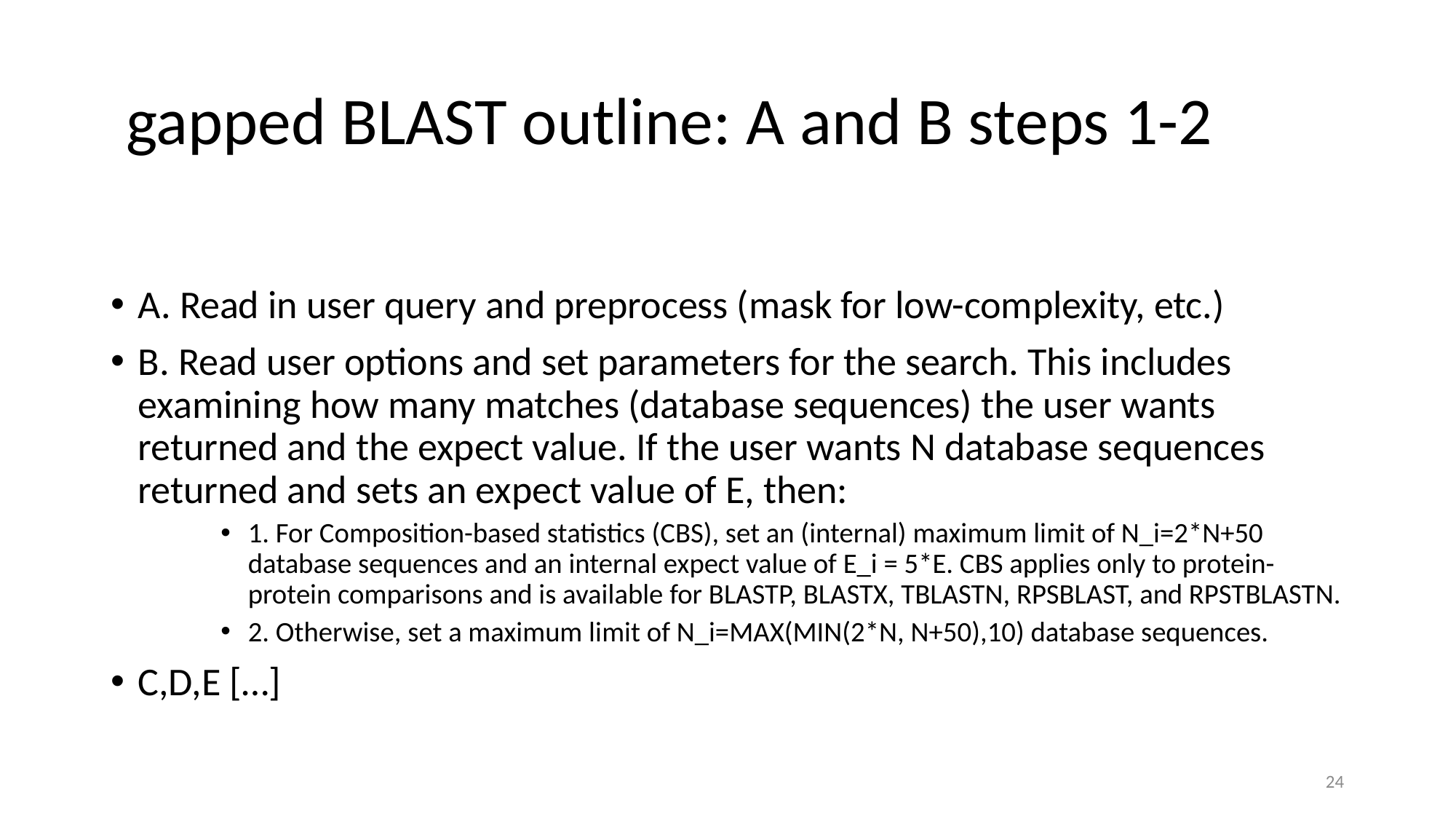

# gapped BLAST outline: A and B steps 1-2

A. Read in user query and preprocess (mask for low-complexity, etc.)
B. Read user options and set parameters for the search. This includes examining how many matches (database sequences) the user wants returned and the expect value. If the user wants N database sequences returned and sets an expect value of E, then:
1. For Composition-based statistics (CBS), set an (internal) maximum limit of N_i=2*N+50 database sequences and an internal expect value of E_i = 5*E. CBS applies only to protein-protein comparisons and is available for BLASTP, BLASTX, TBLASTN, RPSBLAST, and RPSTBLASTN.
2. Otherwise, set a maximum limit of N_i=MAX(MIN(2*N, N+50),10) database sequences.
C,D,E […]
24